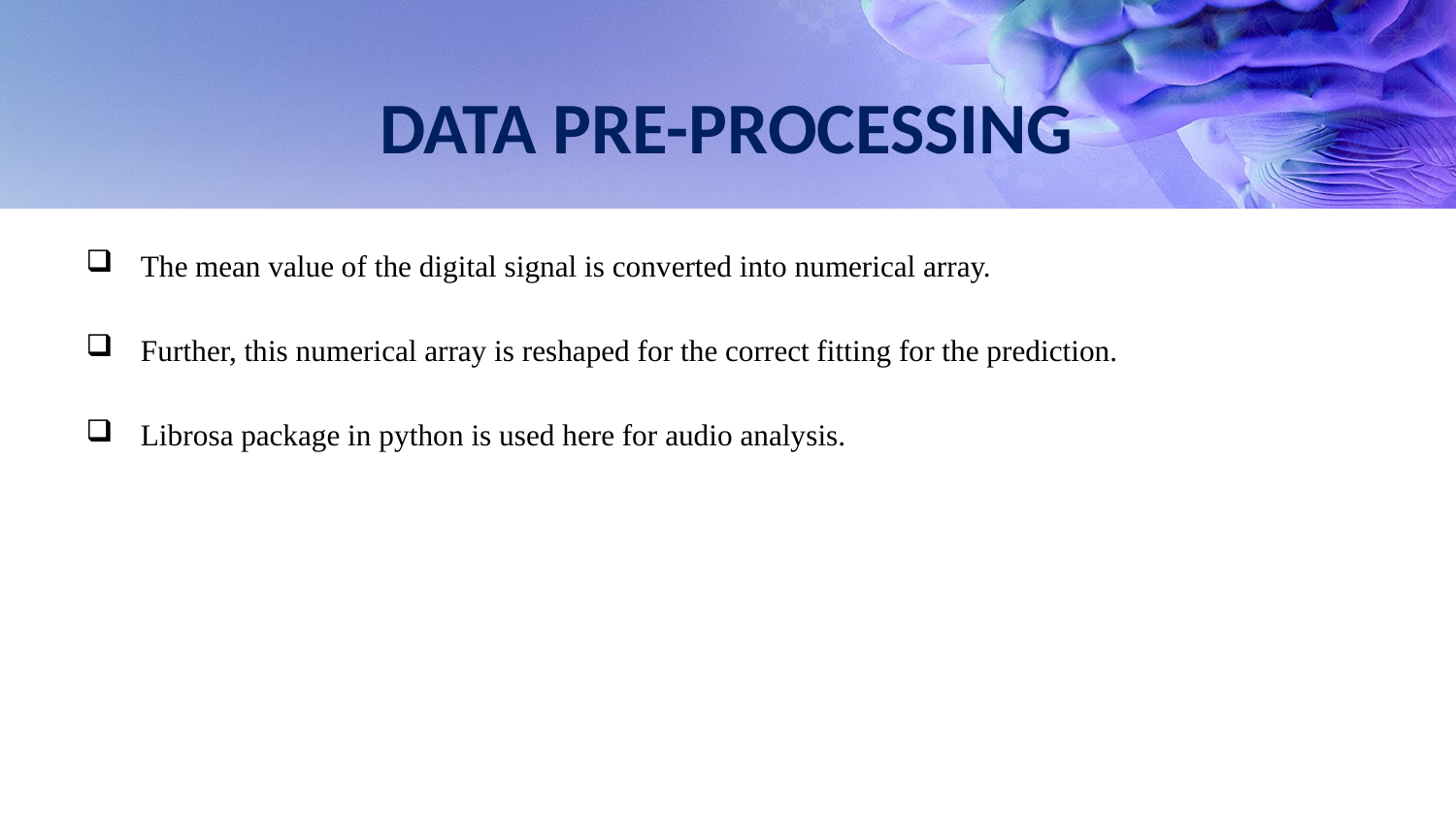

# DATA PRE-PROCESSING
The mean value of the digital signal is converted into numerical array.

Further, this numerical array is reshaped for the correct fitting for the prediction.

Librosa package in python is used here for audio analysis.